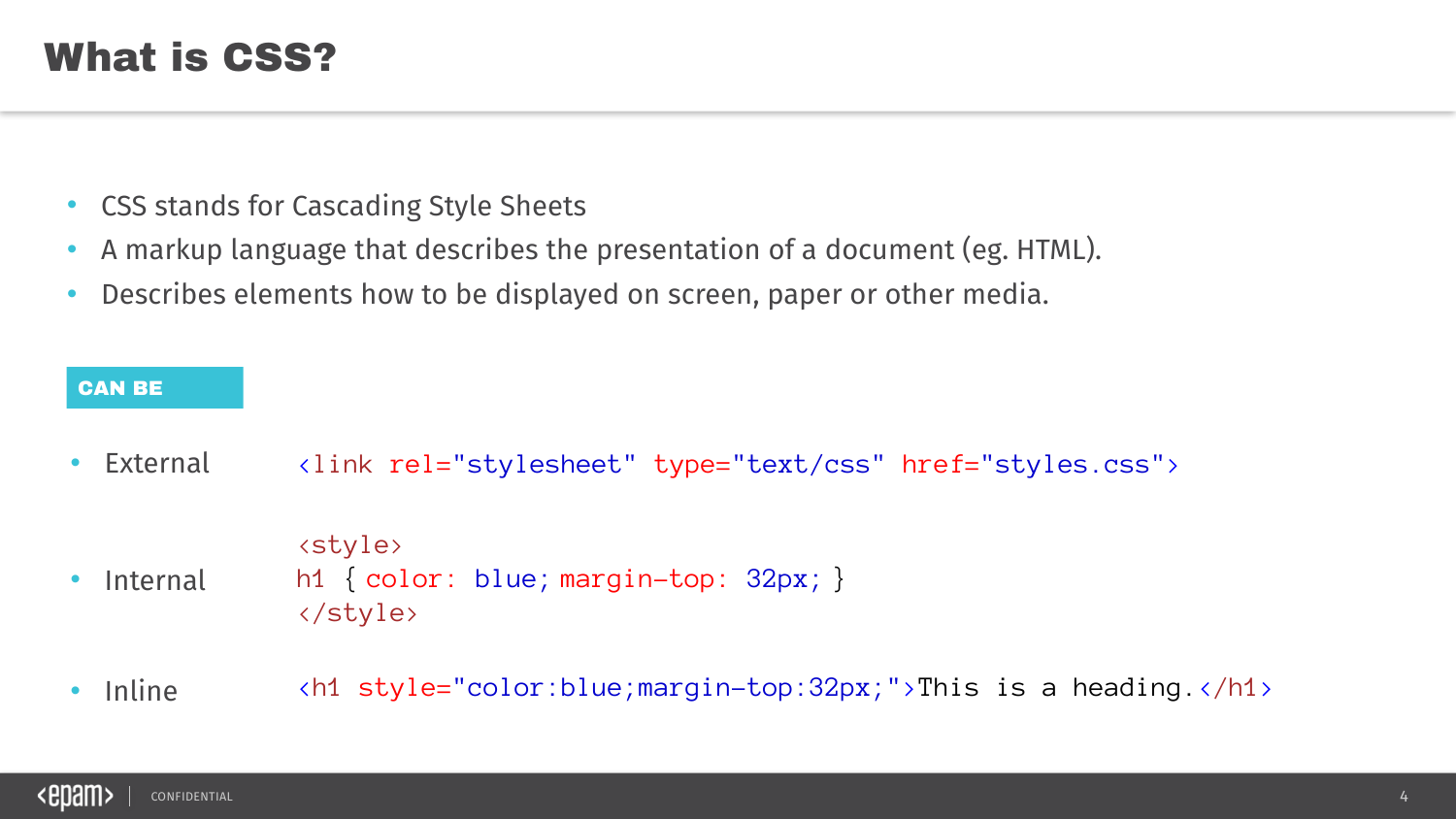

What is CSS?

CSS stands for Cascading Style Sheets
A markup language that describes the presentation of a document (eg. HTML).
Describes elements how to be displayed on screen, paper or other media.

CAN BE
External
<link rel="stylesheet" type="text/css" href="styles.css">
<style>
h1 { color: blue; margin-top: 32px; } 
</style>
Internal
Inline
<h1 style="color:blue;margin-top:32px;">This is a heading.</h1>